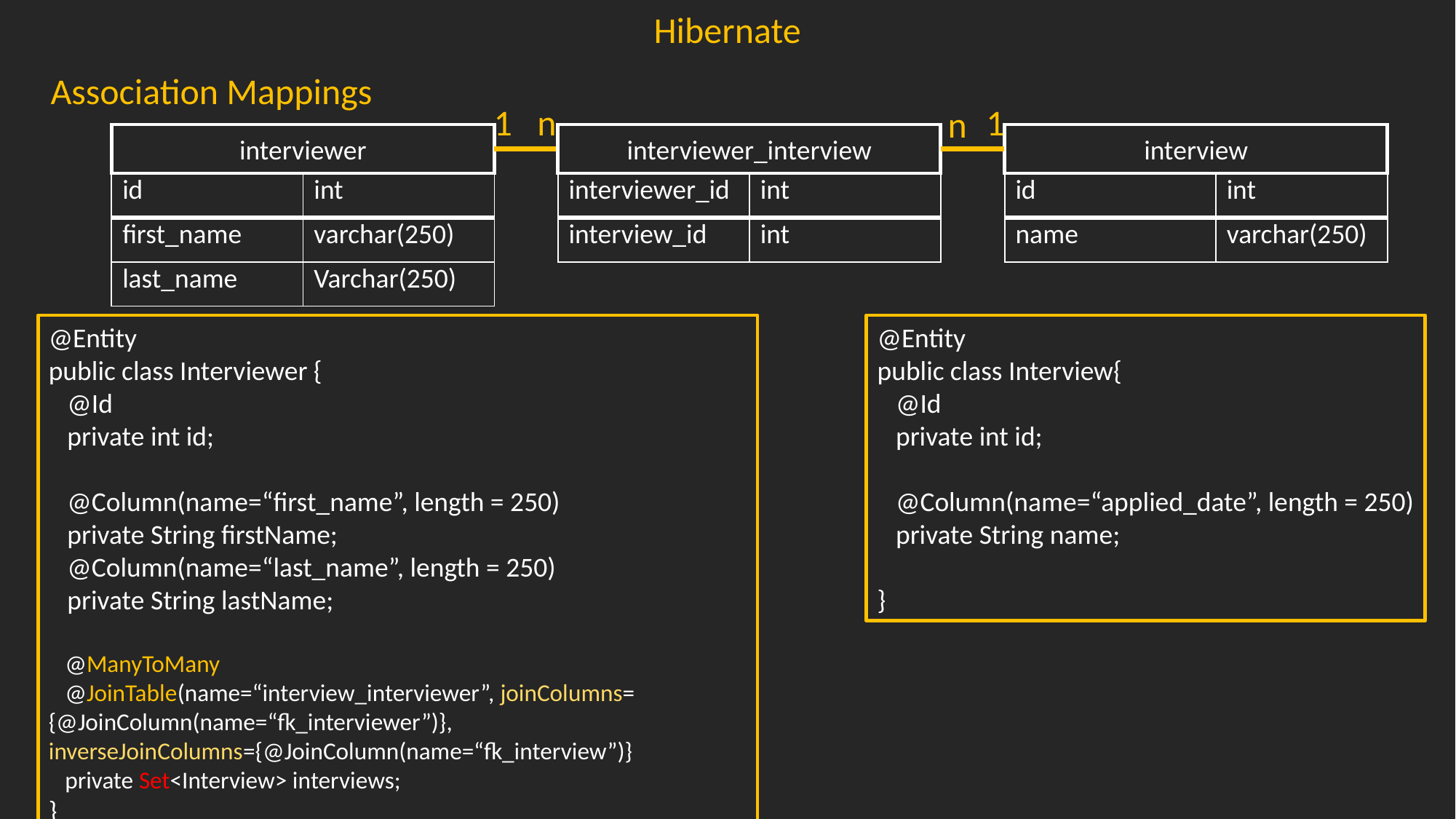

Hibernate
Association Mappings
1
n
1
n
interviewer
interviewer_interview
interview
| id | int |
| --- | --- |
| first\_name | varchar(250) |
| last\_name | Varchar(250) |
| interviewer\_id | int |
| --- | --- |
| interview\_id | int |
| id | int |
| --- | --- |
| name | varchar(250) |
@Entity
public class Interviewer {
   @Id
   private int id;

   @Column(name=“first_name”, length = 250)
   private String firstName;
   @Column(name=“last_name”, length = 250)
   private String lastName;

   @ManyToMany
   @JoinTable(name=“interview_interviewer”, joinColumns= {@JoinColumn(name=“fk_interviewer”)}, inverseJoinColumns={@JoinColumn(name=“fk_interview”)}
   private Set<Interview> interviews;
}
@Entity
public class Interview{
   @Id
   private int id;

   @Column(name=“applied_date”, length = 250)
   private String name;
}